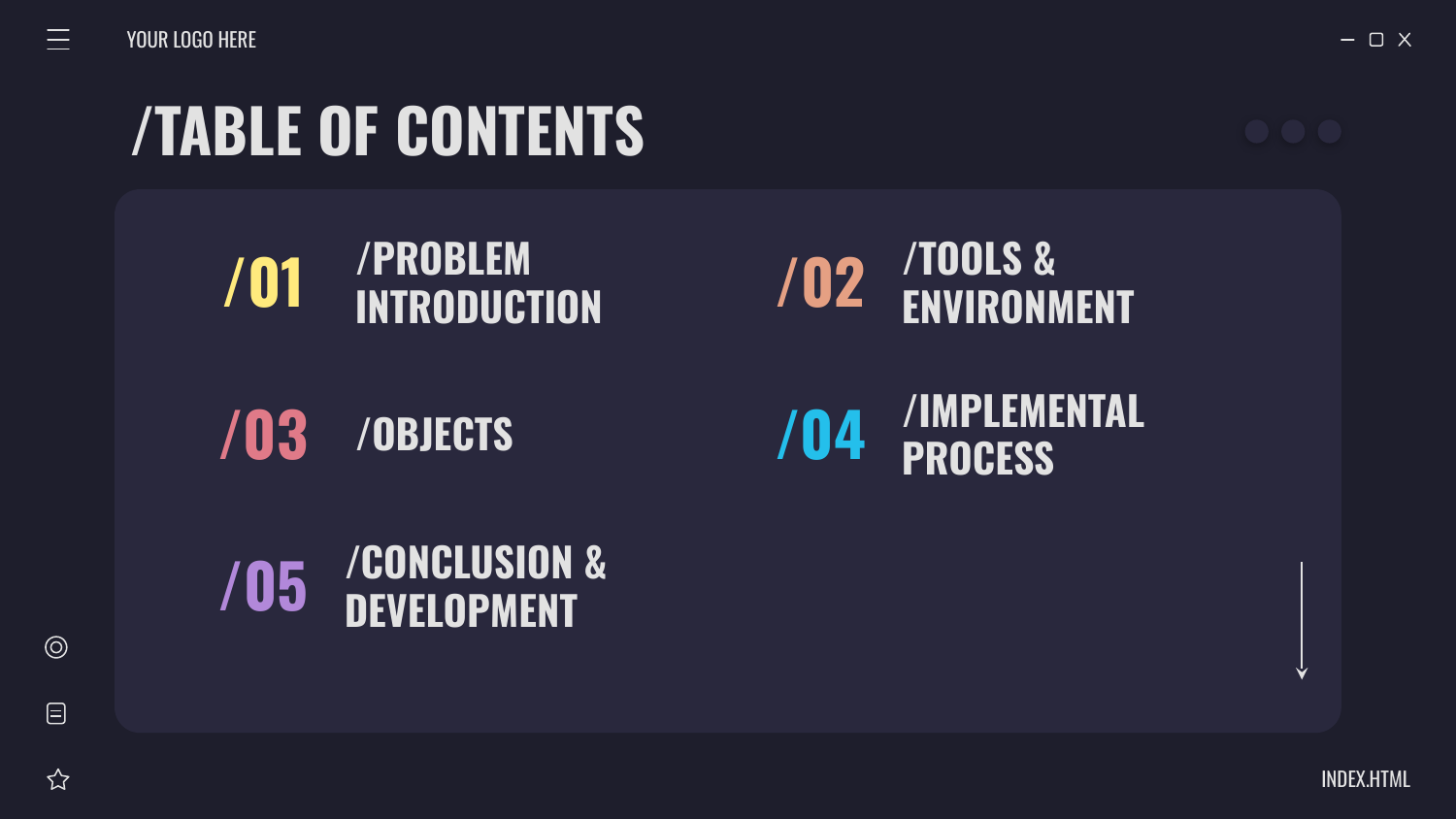

YOUR LOGO HERE

/TABLE OF CONTENTS

/01
/02
# /PROBLEM INTRODUCTION
/TOOLS & ENVIRONMENT
/03
/04
/OBJECTS
/IMPLEMENTAL PROCESS
/05
/CONCLUSION & DEVELOPMENT

INDEX.HTML